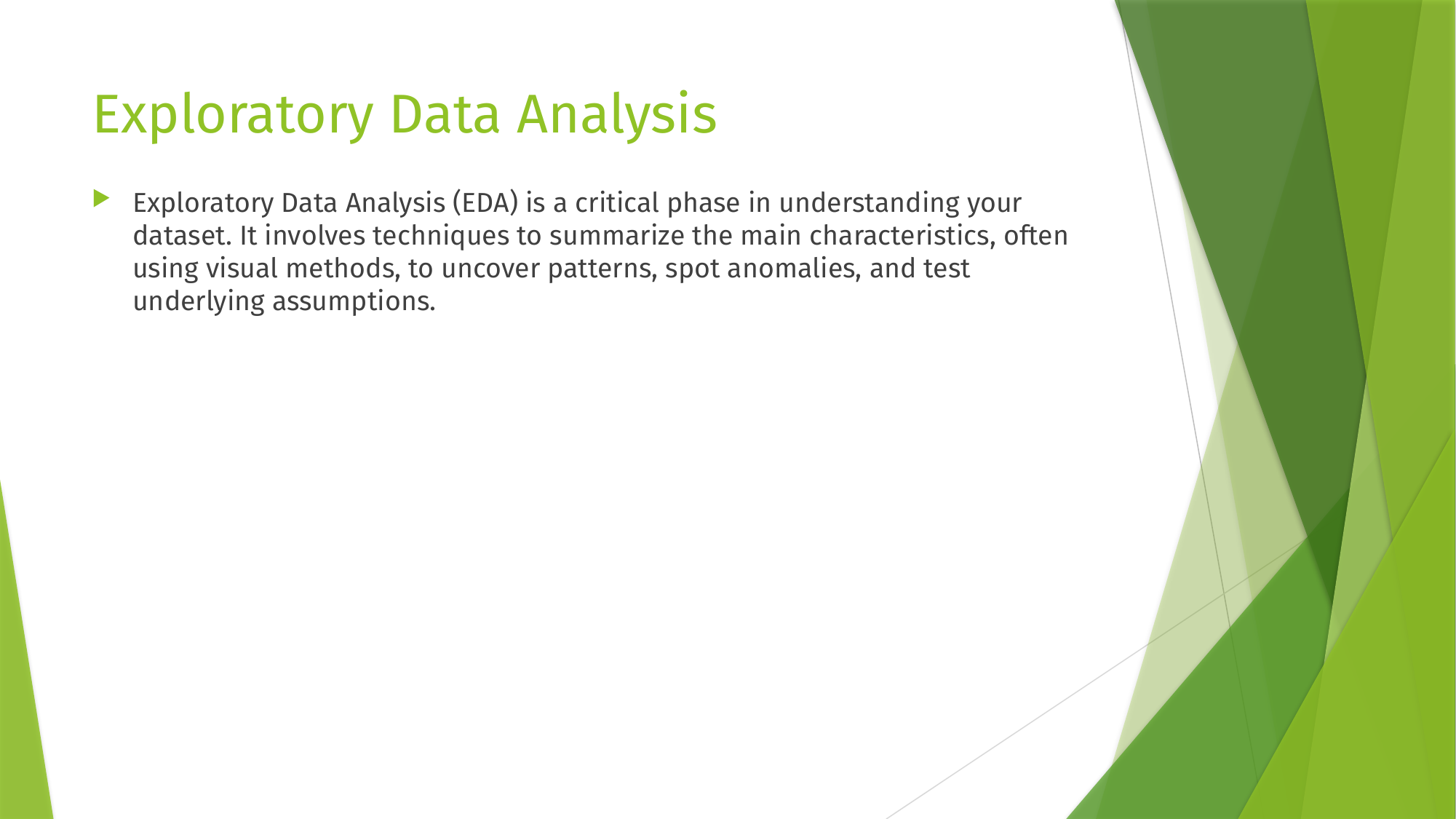

# Exploratory Data Analysis
Exploratory Data Analysis (EDA) is a critical phase in understanding your dataset. It involves techniques to summarize the main characteristics, often using visual methods, to uncover patterns, spot anomalies, and test underlying assumptions.